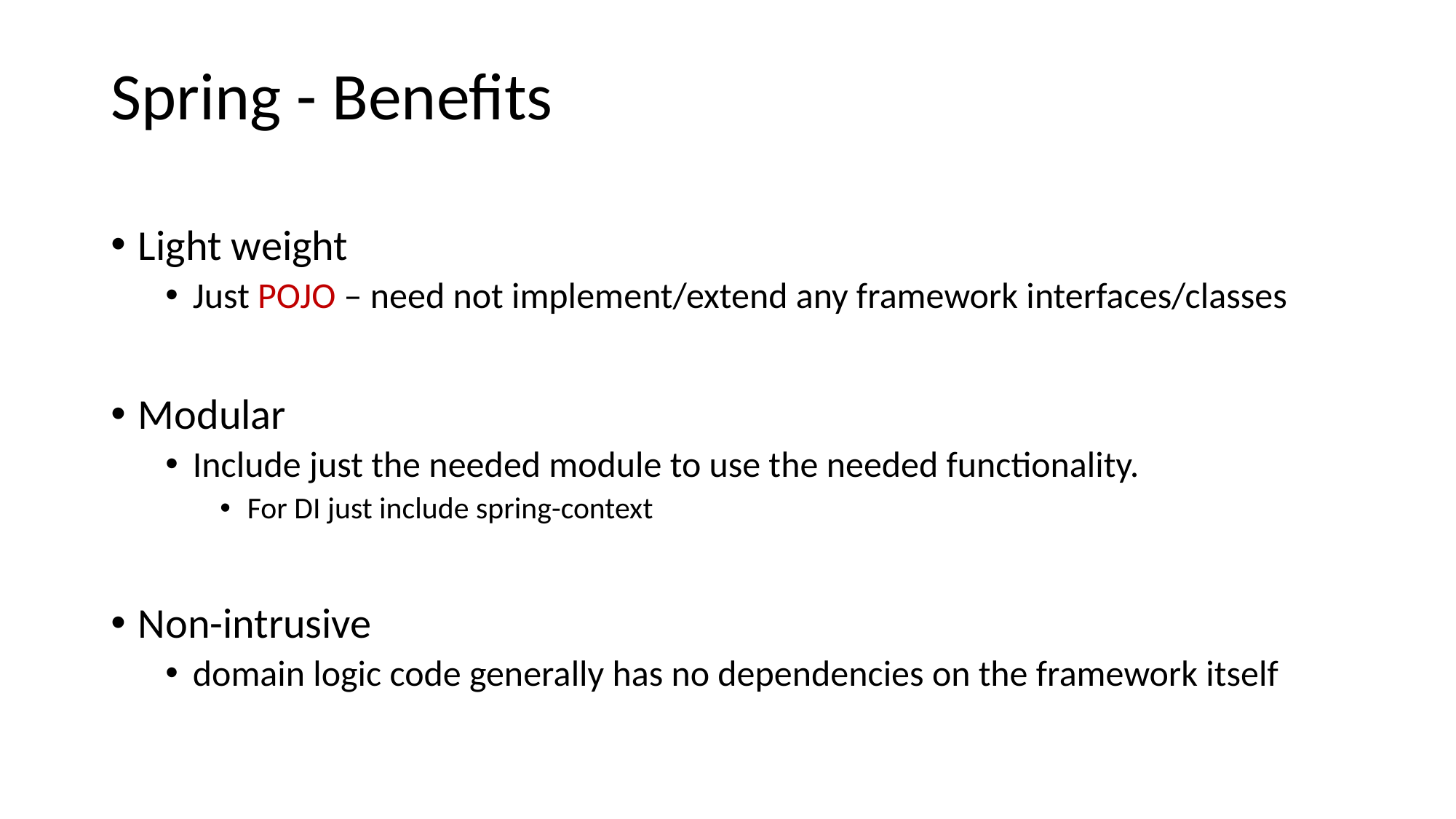

# Spring - Benefits
Light weight
Just POJO – need not implement/extend any framework interfaces/classes

Modular
Include just the needed module to use the needed functionality.
For DI just include spring-context

Non-intrusive
domain logic code generally has no dependencies on the framework itself